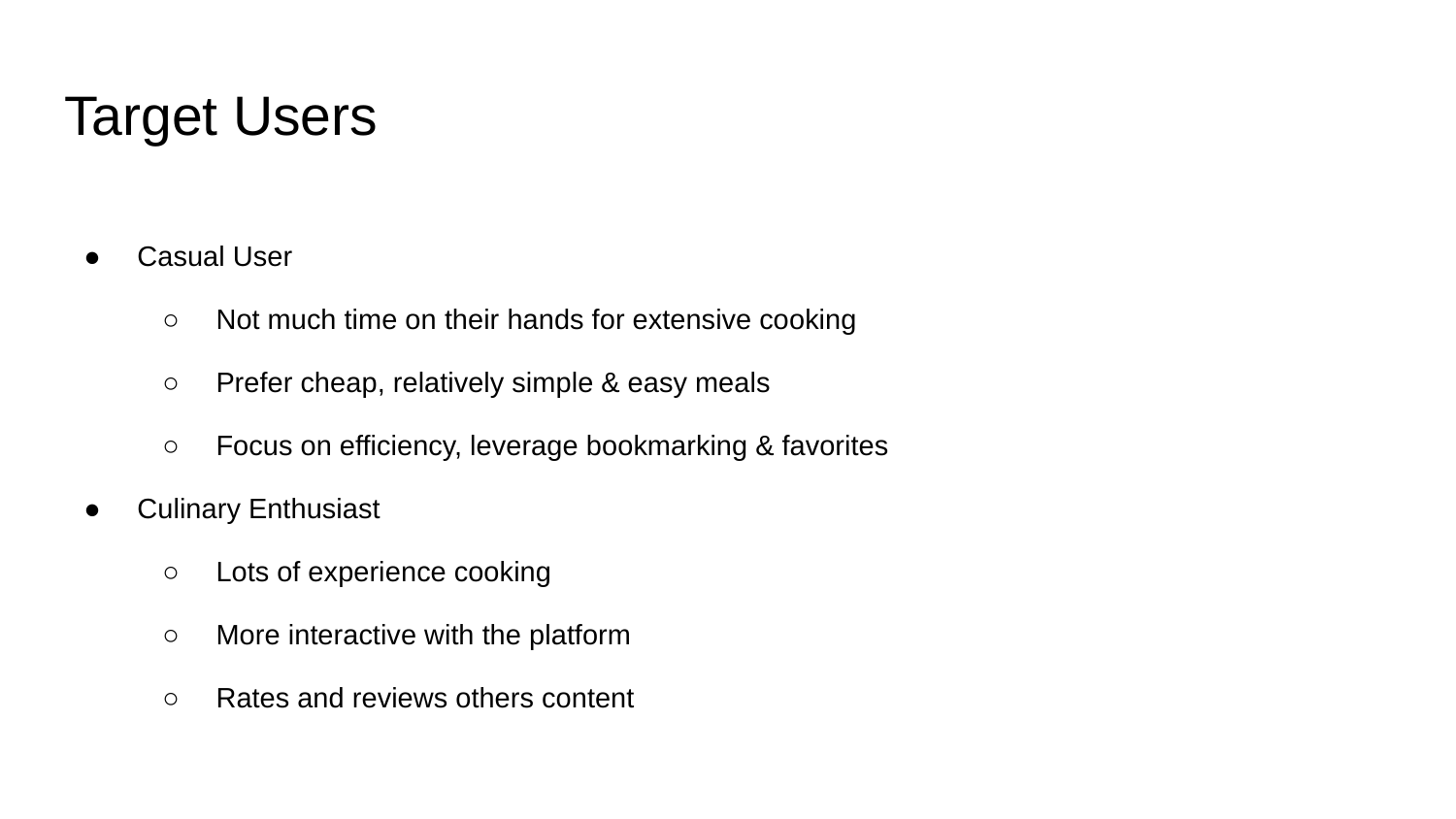

# Target Users
Casual User
Not much time on their hands for extensive cooking
Prefer cheap, relatively simple & easy meals
Focus on efficiency, leverage bookmarking & favorites
Culinary Enthusiast
Lots of experience cooking
More interactive with the platform
Rates and reviews others content